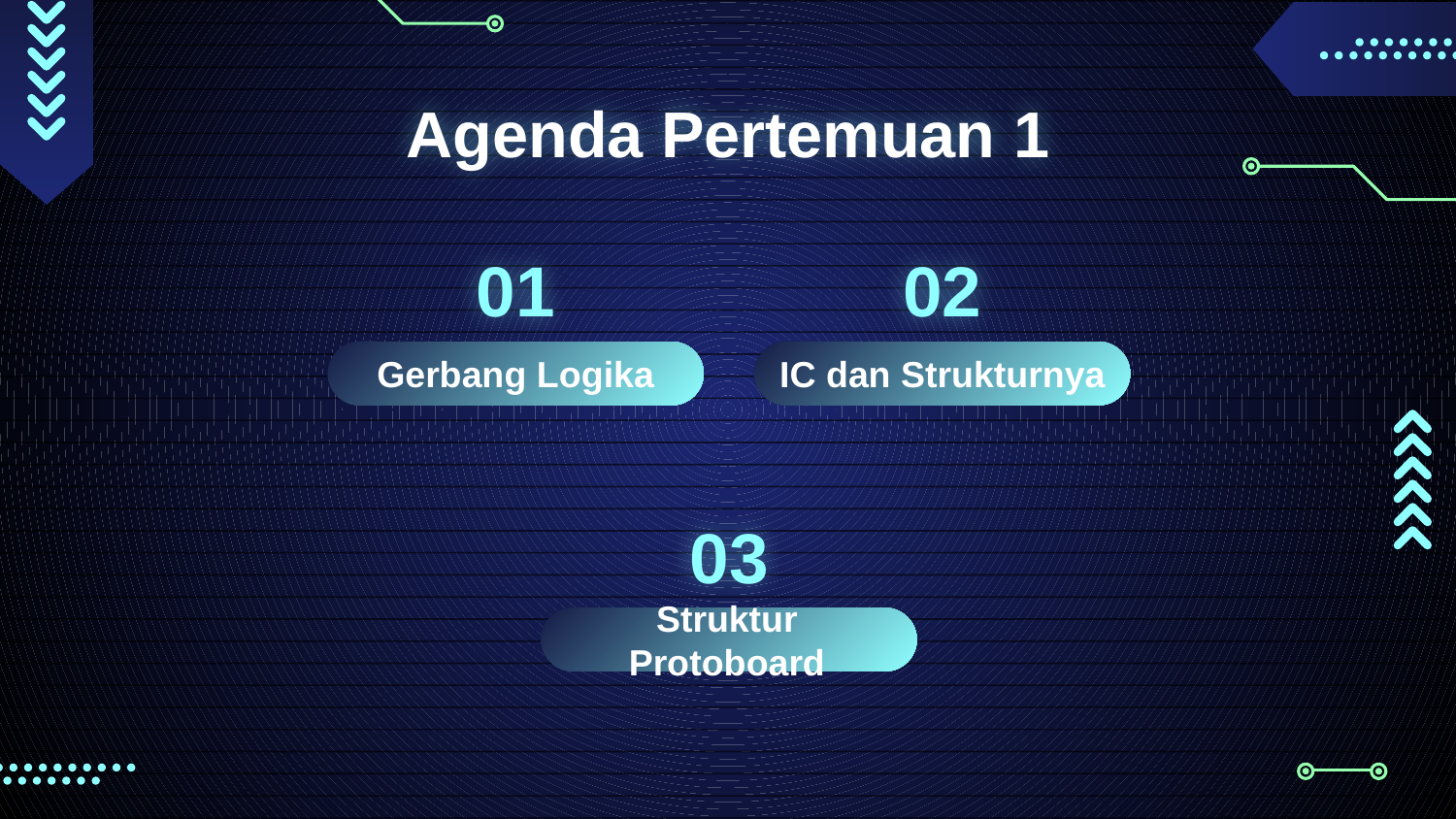

# Agenda Pertemuan 1

01
02

IC dan Strukturnya
Gerbang Logika
03

Struktur Protoboard